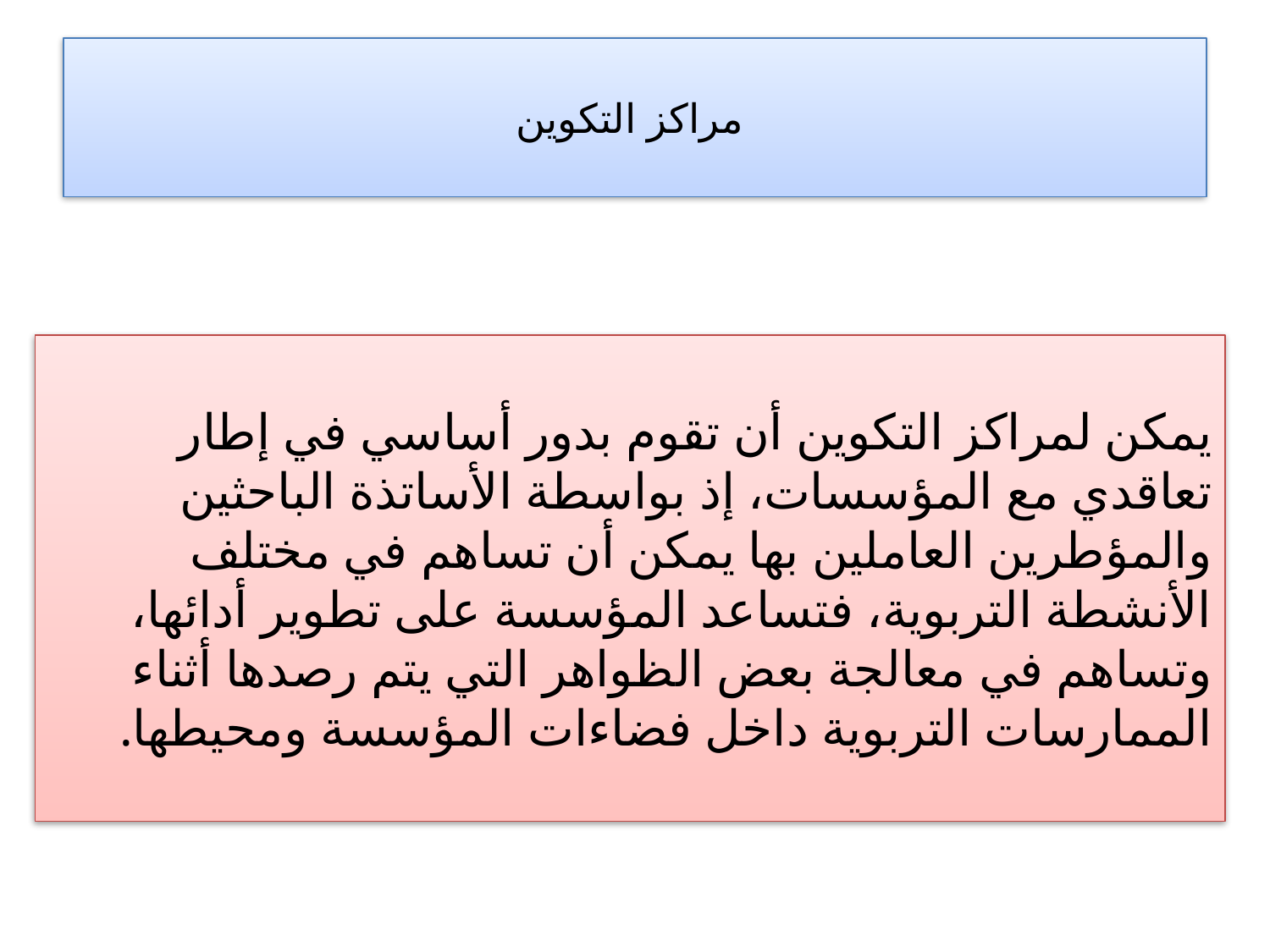

# مراكز التكوين

يمكن لمراكز التكوين أن تقوم بدور أساسي في إطار تعاقدي مع المؤسسات، إذ بواسطة الأساتذة الباحثين والمؤطرين العاملين بها يمكن أن تساهم في مختلف الأنشطة التربوية، فتساعد المؤسسة على تطوير أدائها، وتساهم في معالجة بعض الظواهر التي يتم رصدها أثناء الممارسات التربوية داخل فضاءات المؤسسة ومحيطها.